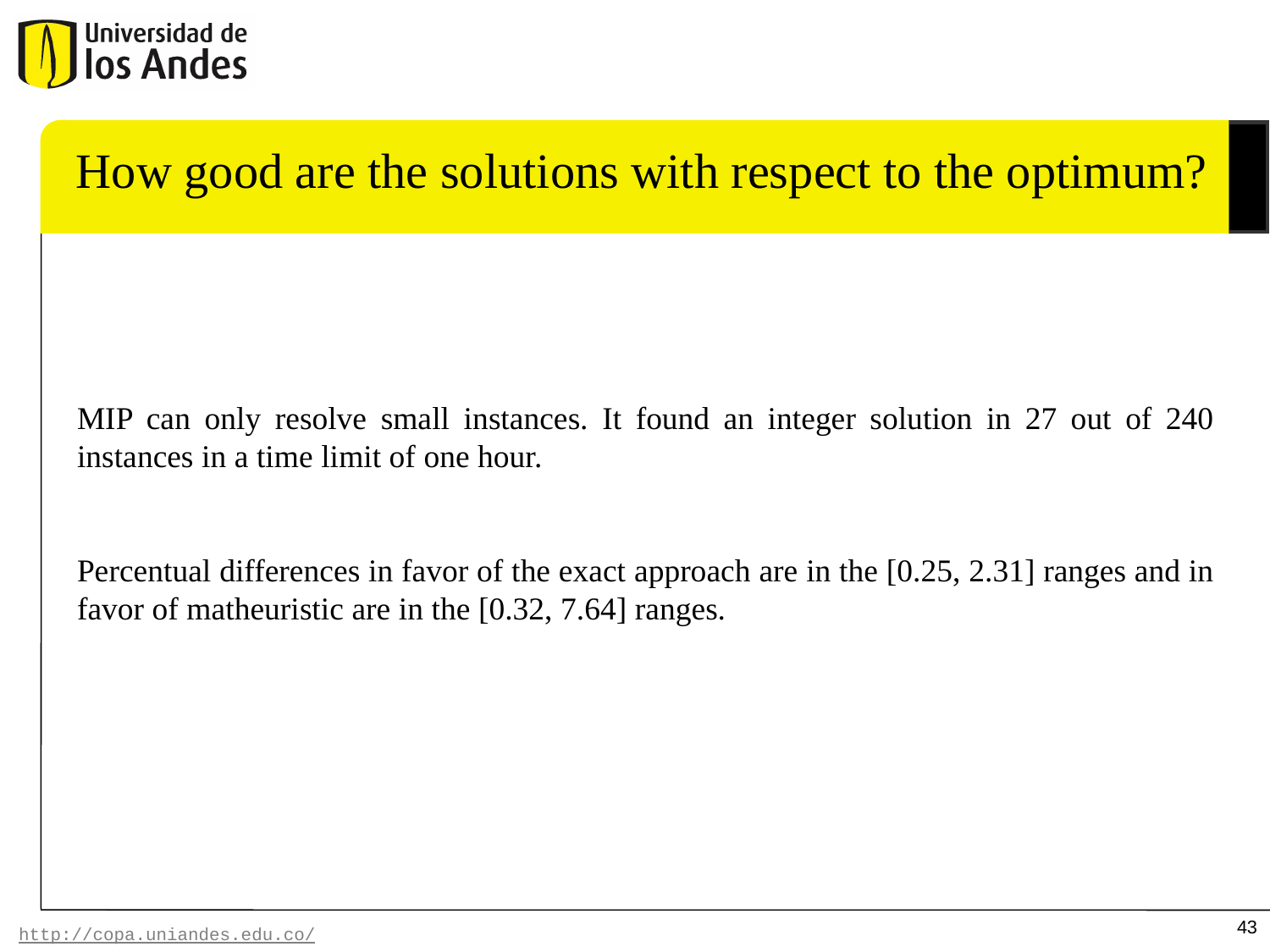

How good are the solutions with respect to the optimum?

MIP can only resolve small instances. It found an integer solution in 27 out of 240 instances in a time limit of one hour.

Percentual differences in favor of the exact approach are in the [0.25, 2.31] ranges and in favor of matheuristic are in the [0.32, 7.64] ranges.

43